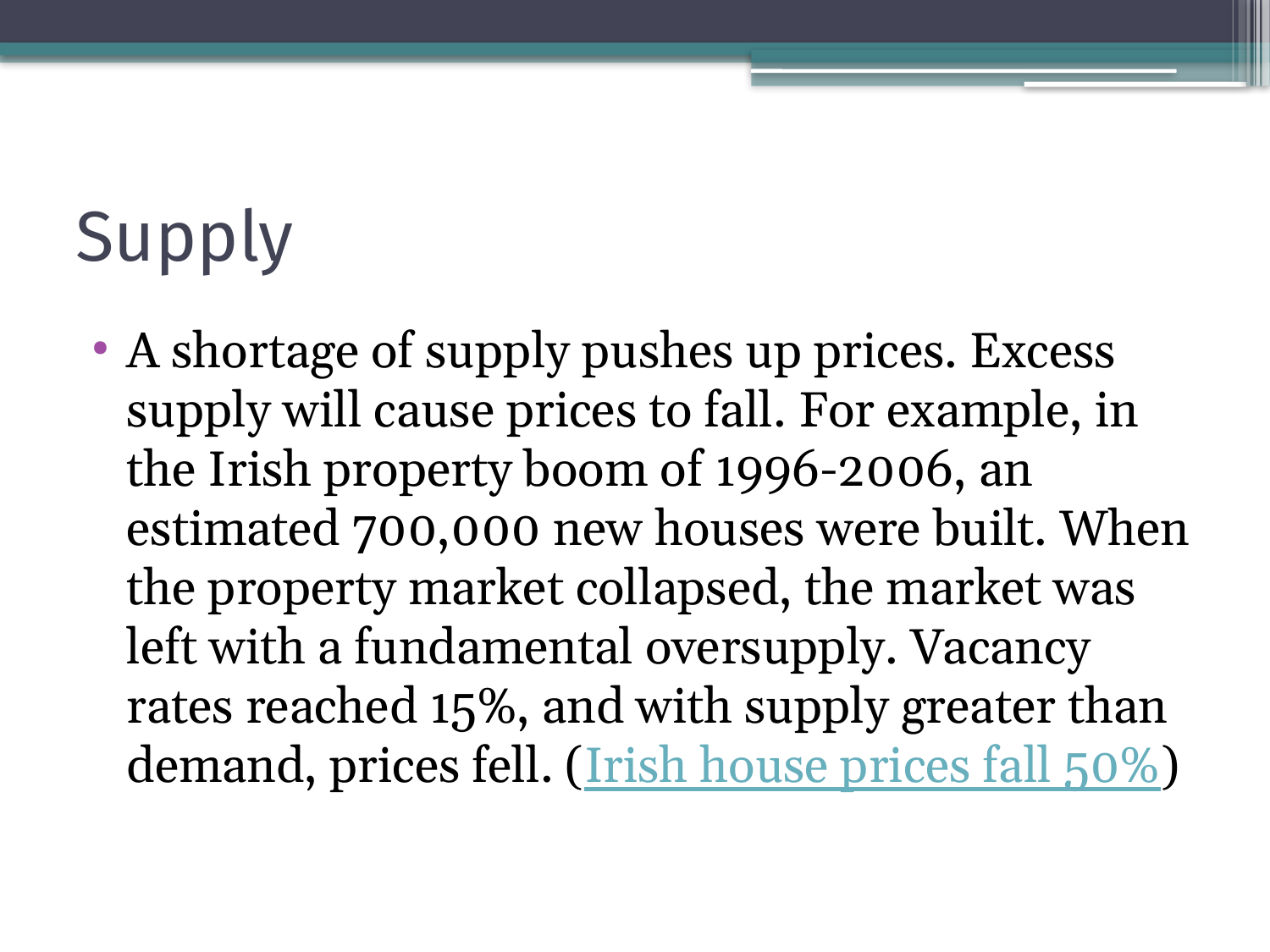

# Supply
A shortage of supply pushes up prices. Excess supply will cause prices to fall. For example, in the Irish property boom of 1996-2006, an estimated 700,000 new houses were built. When the property market collapsed, the market was left with a fundamental oversupply. Vacancy rates reached 15%, and with supply greater than demand, prices fell. (Irish house prices fall 50%)